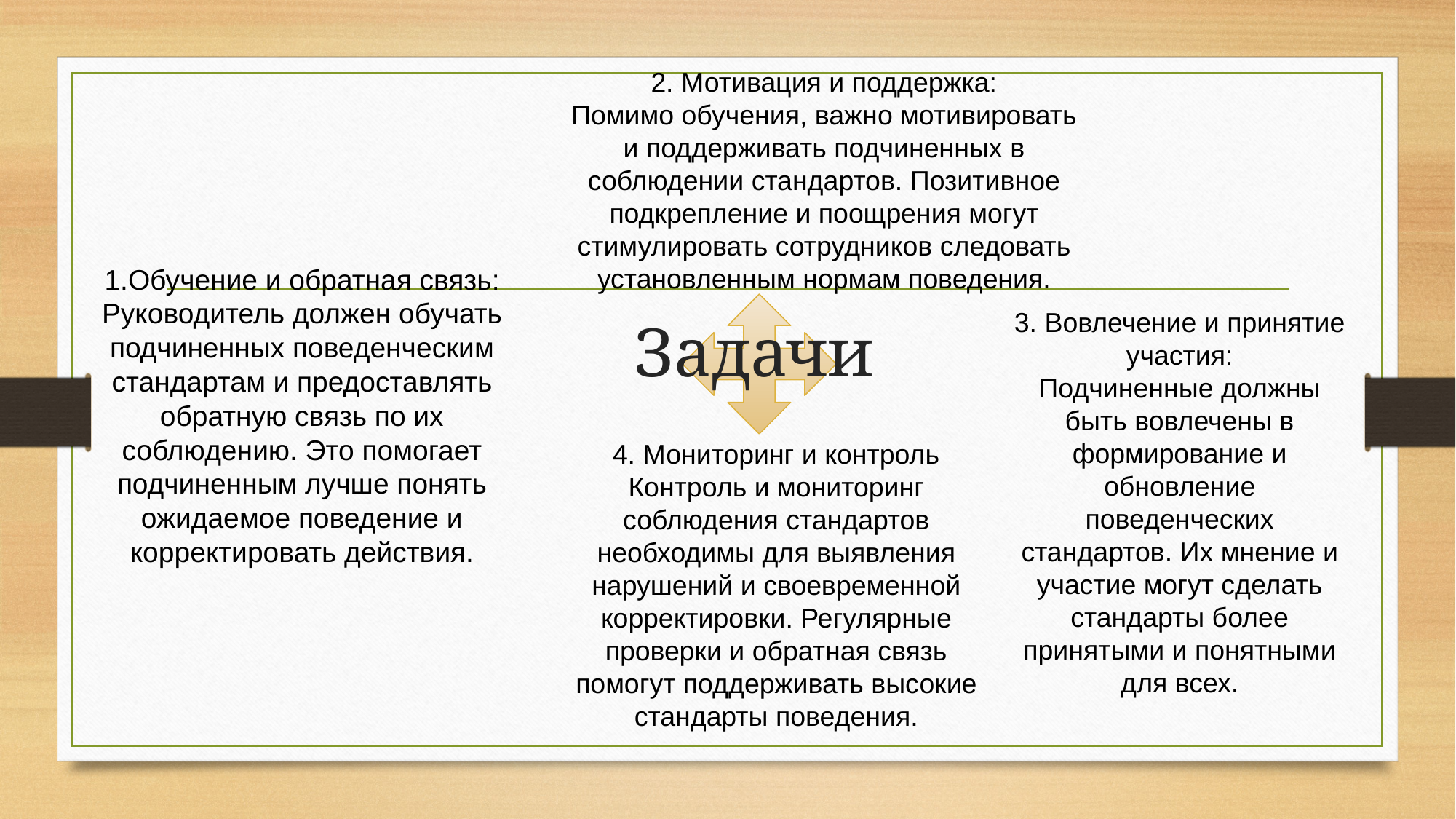

2. Мотивация и поддержка:
Помимо обучения, важно мотивировать и поддерживать подчиненных в соблюдении стандартов. Позитивное подкрепление и поощрения могут стимулировать сотрудников следовать установленным нормам поведения.
1.Обучение и обратная связь:
Руководитель должен обучать подчиненных поведенческим стандартам и предоставлять обратную связь по их соблюдению. Это помогает подчиненным лучше понять ожидаемое поведение и корректировать действия.
3. Вовлечение и принятие участия:
Подчиненные должны быть вовлечены в формирование и обновление поведенческих стандартов. Их мнение и участие могут сделать стандарты более принятыми и понятными для всех.
# Задачи

4. Мониторинг и контроль
Контроль и мониторинг соблюдения стандартов необходимы для выявления нарушений и своевременной корректировки. Регулярные проверки и обратная связь помогут поддерживать высокие стандарты поведения.